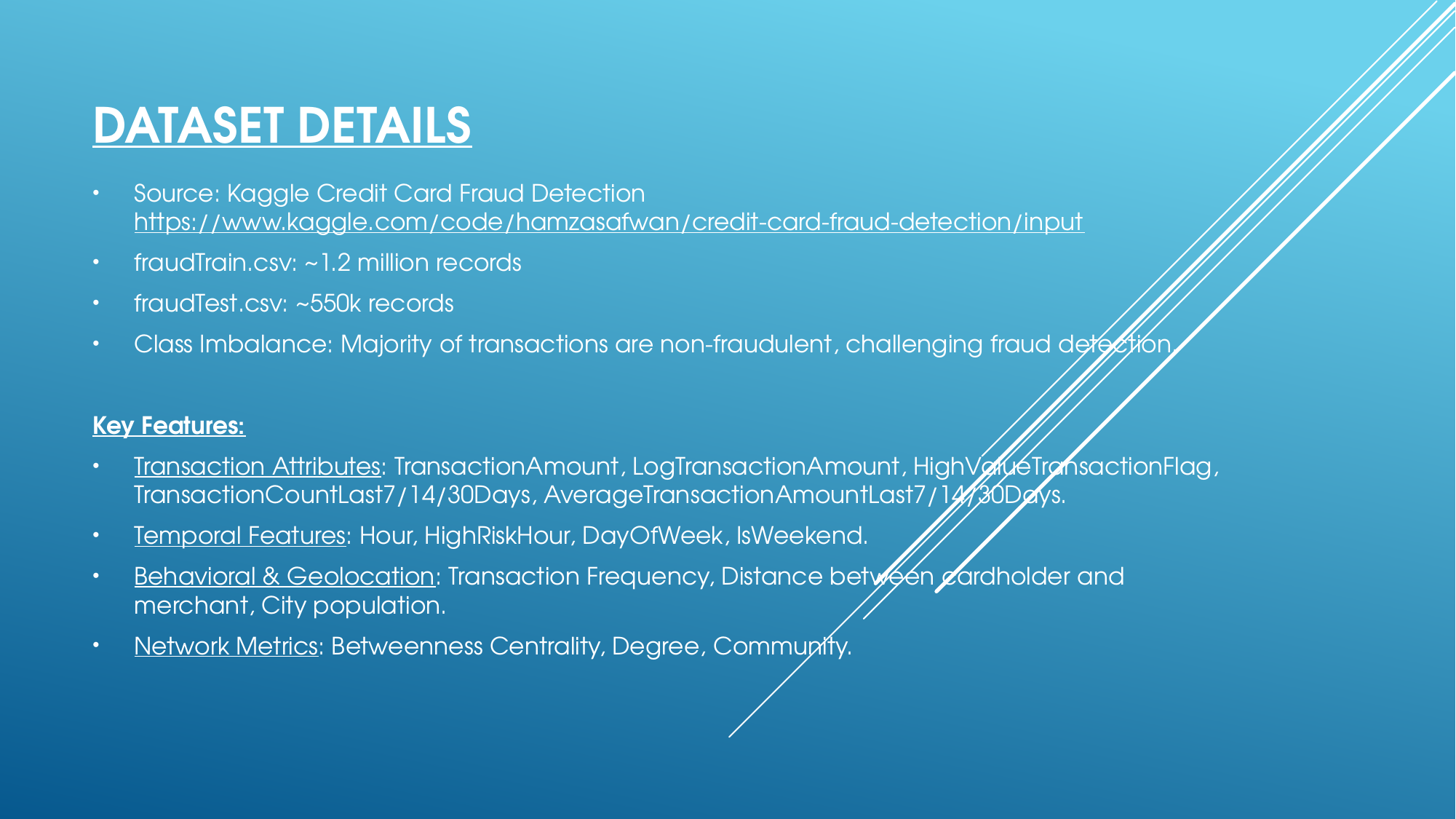

# Dataset Details
Source: Kaggle Credit Card Fraud Detection https://www.kaggle.com/code/hamzasafwan/credit-card-fraud-detection/input
fraudTrain.csv: ~1.2 million records
fraudTest.csv: ~550k records
Class Imbalance: Majority of transactions are non-fraudulent, challenging fraud detection.

Key Features:
Transaction Attributes: TransactionAmount, LogTransactionAmount, HighValueTransactionFlag, TransactionCountLast7/14/30Days, AverageTransactionAmountLast7/14/30Days.
Temporal Features: Hour, HighRiskHour, DayOfWeek, IsWeekend.
Behavioral & Geolocation: Transaction Frequency, Distance between cardholder and merchant, City population.
Network Metrics: Betweenness Centrality, Degree, Community.